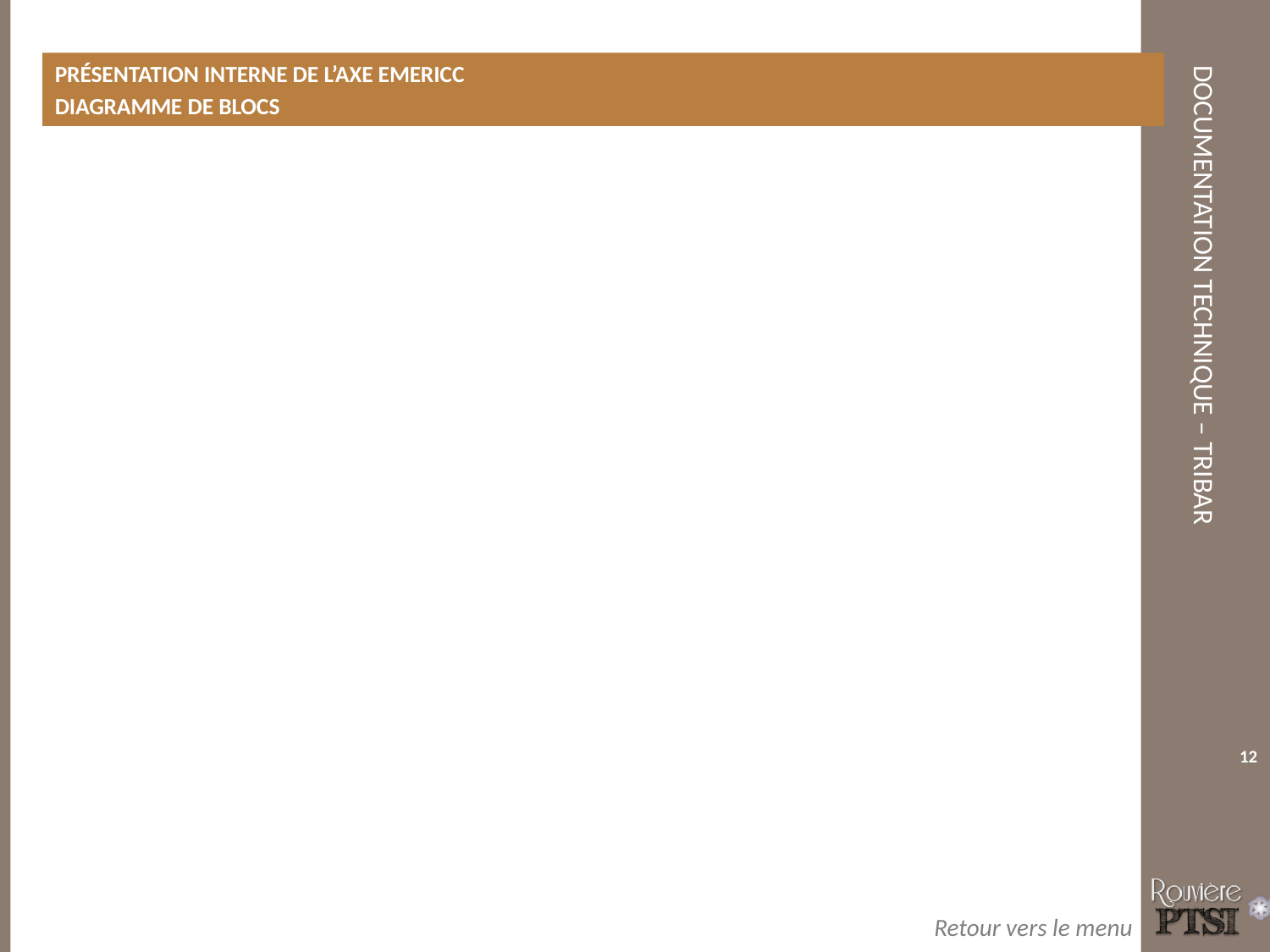

Présentation interne de l’axe emericc
Diagramme de blocs
12
Retour vers le menu